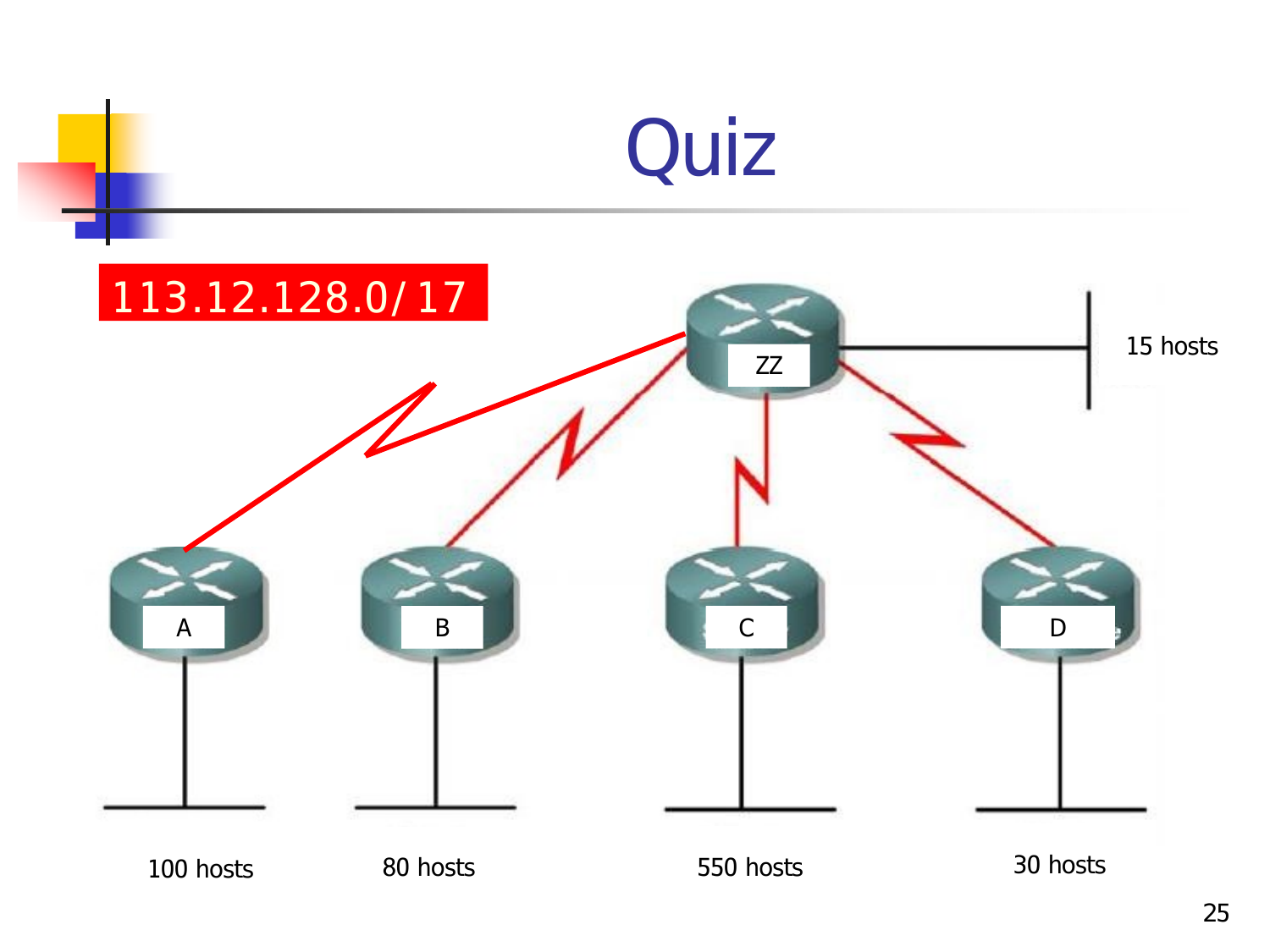

# Quiz
113.12.128.0/17

15 hosts

ZZ

A
B
C
D

100 hosts

100 hosts

30 hosts
550 hosts
80 hosts
100 hosts
25